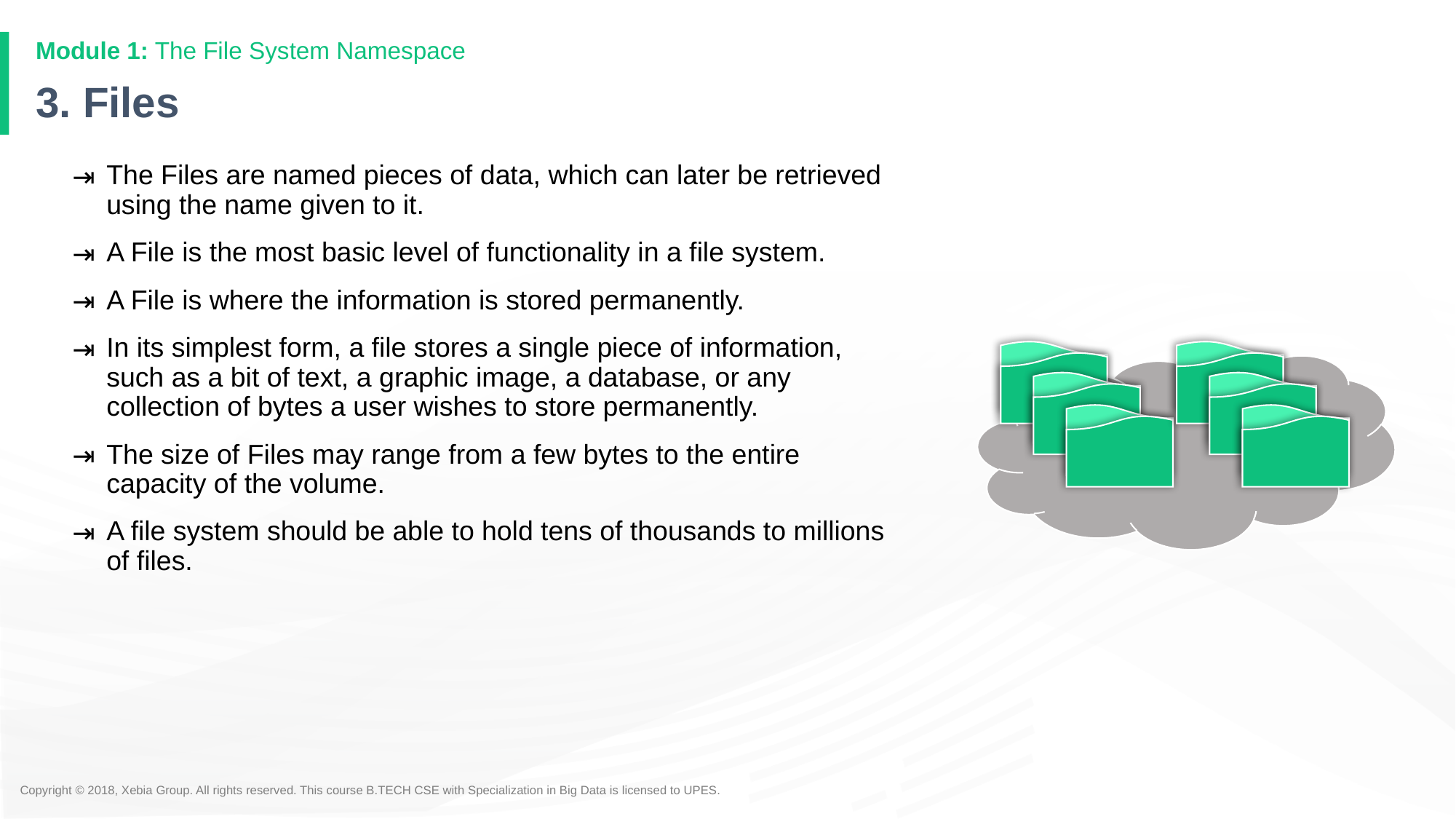

Module 1: The File System Namespace
# 3. Files
The Files are named pieces of data, which can later be retrieved using the name given to it.
A File is the most basic level of functionality in a file system.
A File is where the information is stored permanently.
In its simplest form, a file stores a single piece of information, such as a bit of text, a graphic image, a database, or any collection of bytes a user wishes to store permanently.
The size of Files may range from a few bytes to the entire capacity of the volume.
A file system should be able to hold tens of thousands to millions of files.